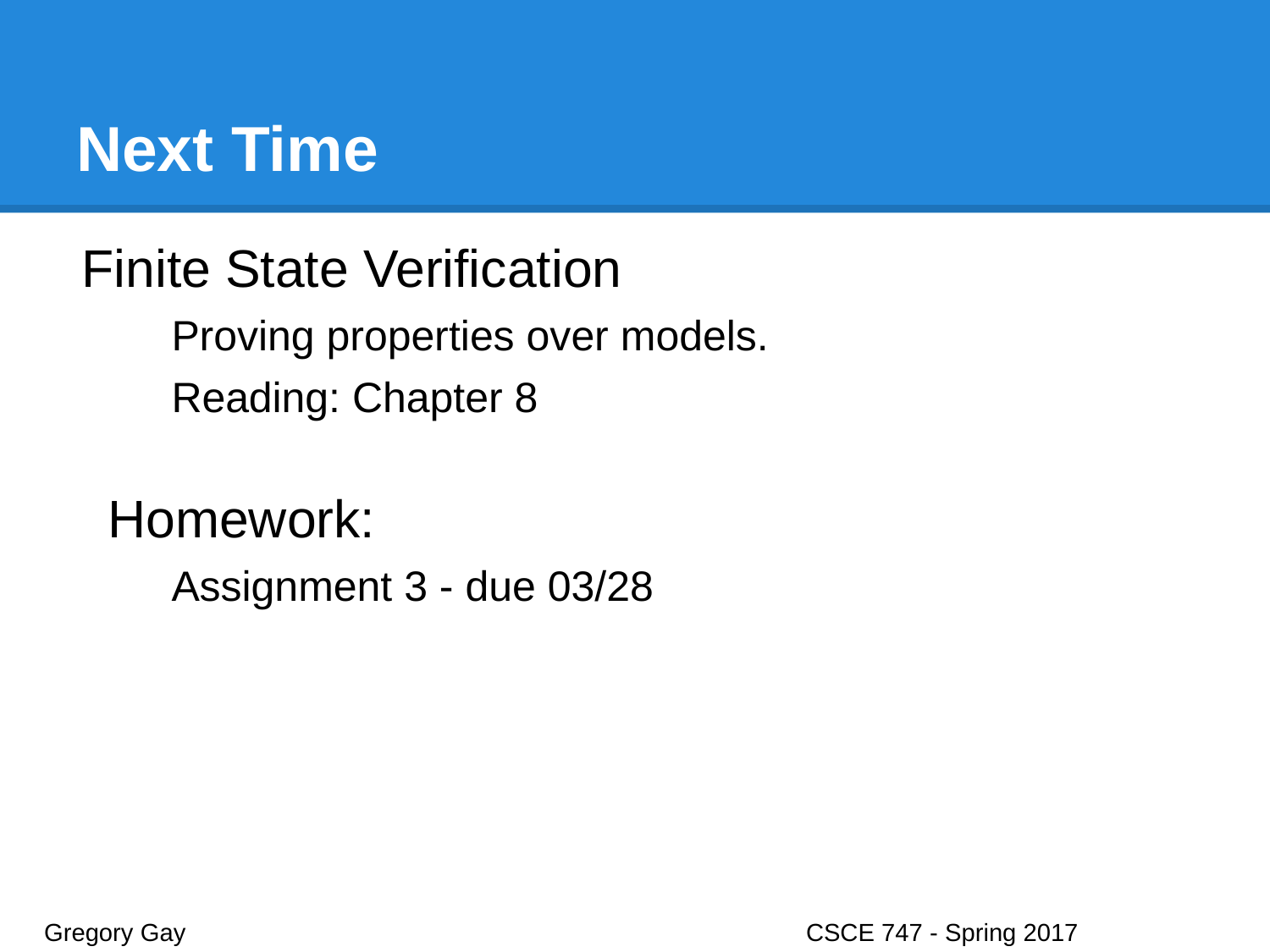

# Next Time
Finite State Verification
Proving properties over models.
Reading: Chapter 8

Homework:
Assignment 3 - due 03/28
Gregory Gay					CSCE 747 - Spring 2017							46